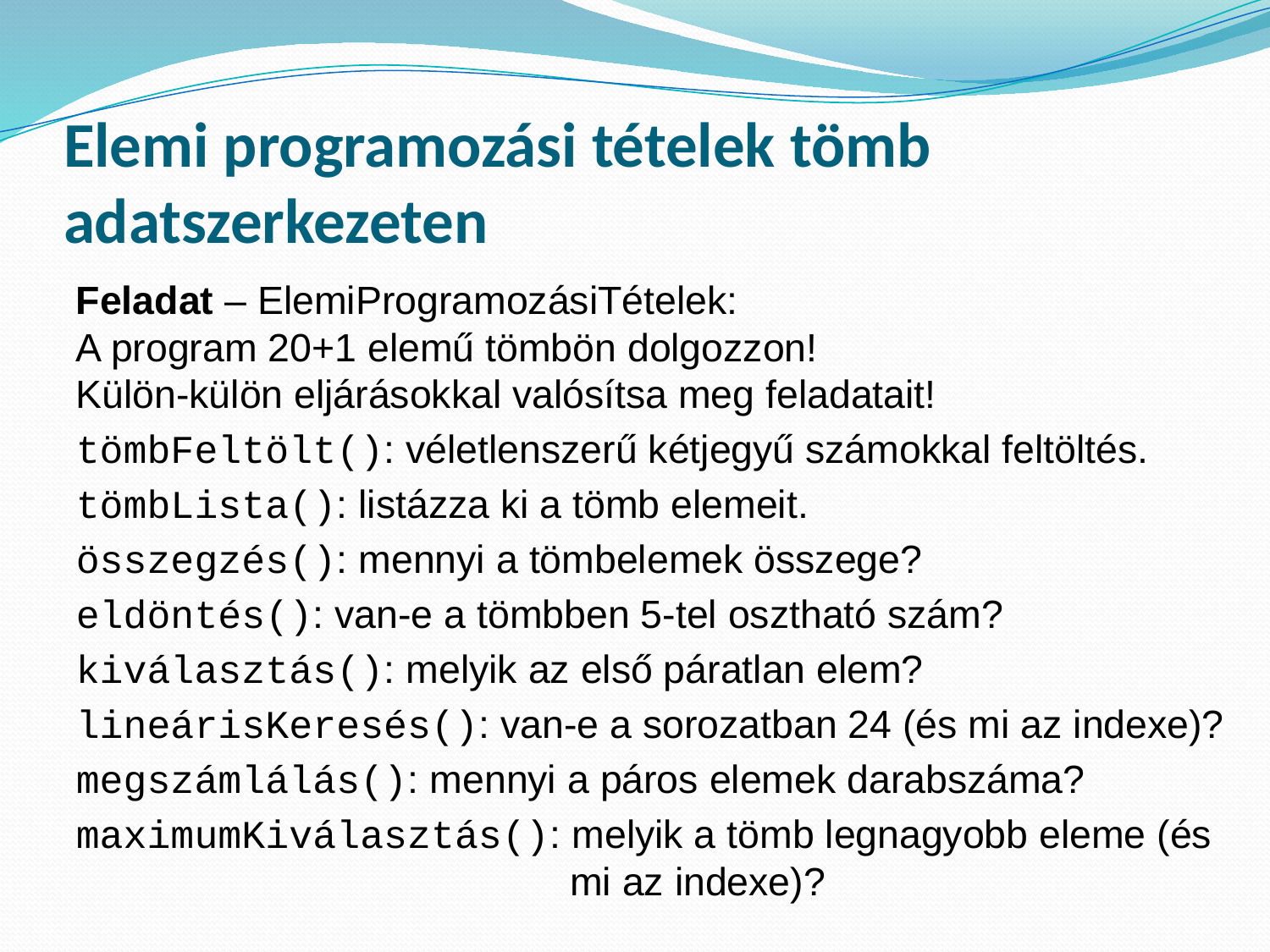

# Elemi programozási tételek tömb adatszerkezeten
Feladat – ElemiProgramozásiTételek:
A program 20+1 elemű tömbön dolgozzon!
Külön-külön eljárásokkal valósítsa meg feladatait!
tömbFeltölt(): véletlenszerű kétjegyű számokkal feltöltés.
tömbLista(): listázza ki a tömb elemeit.
összegzés(): mennyi a tömbelemek összege?
eldöntés(): van-e a tömbben 5-tel osztható szám?
kiválasztás(): melyik az első páratlan elem?
lineárisKeresés(): van-e a sorozatban 24 (és mi az indexe)?
megszámlálás(): mennyi a páros elemek darabszáma?
maximumKiválasztás(): melyik a tömb legnagyobb eleme (és
                                             mi az indexe)?